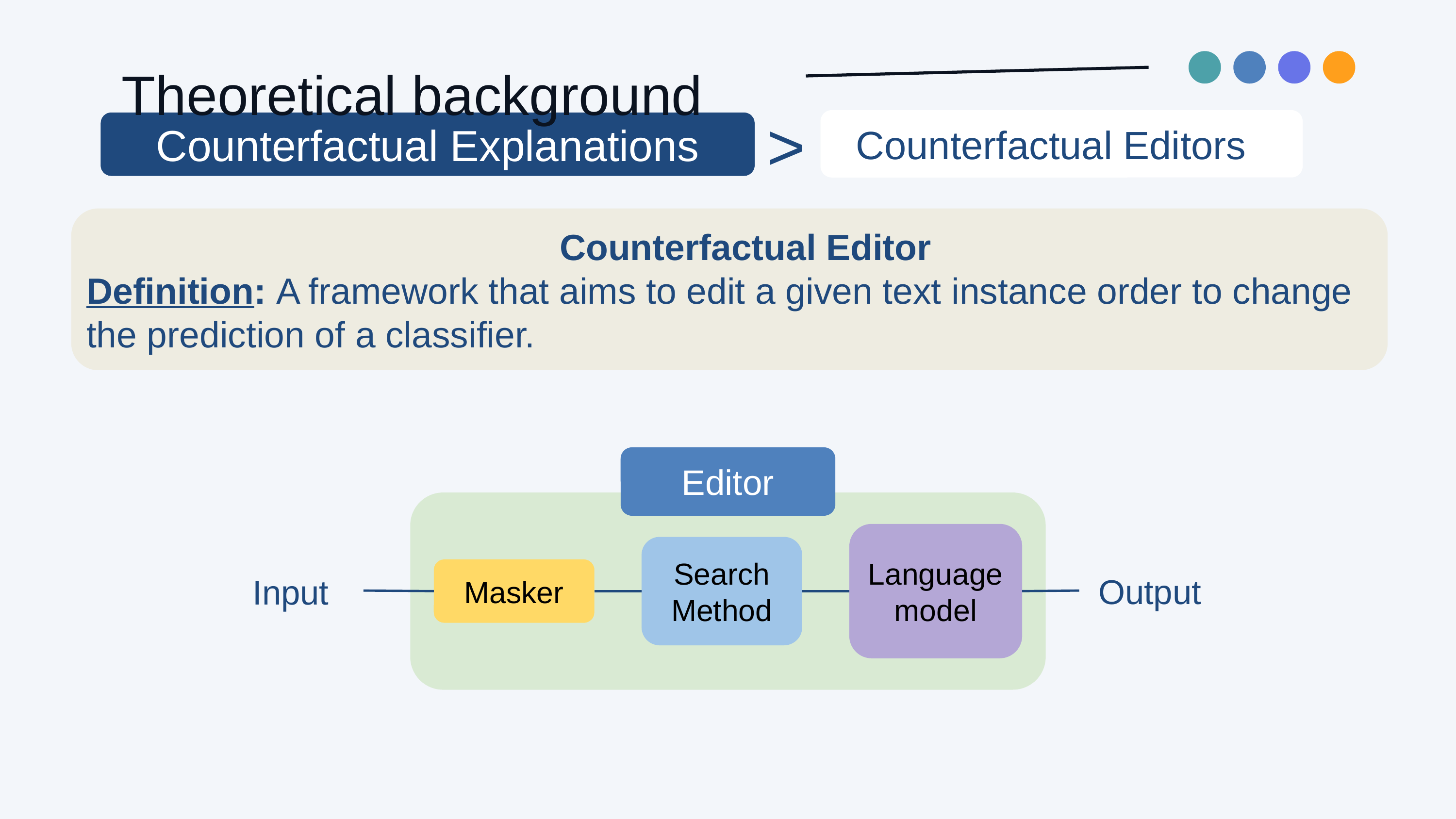

Theoretical background

>

Counterfactual Explanations

Counterfactual Editors
Examples
Counterfactual Editor
Definition: A framework that aims to edit a given text instance order to change the prediction of a classifier.

Editor

Language model
Search
Method
Masker
Output
Input